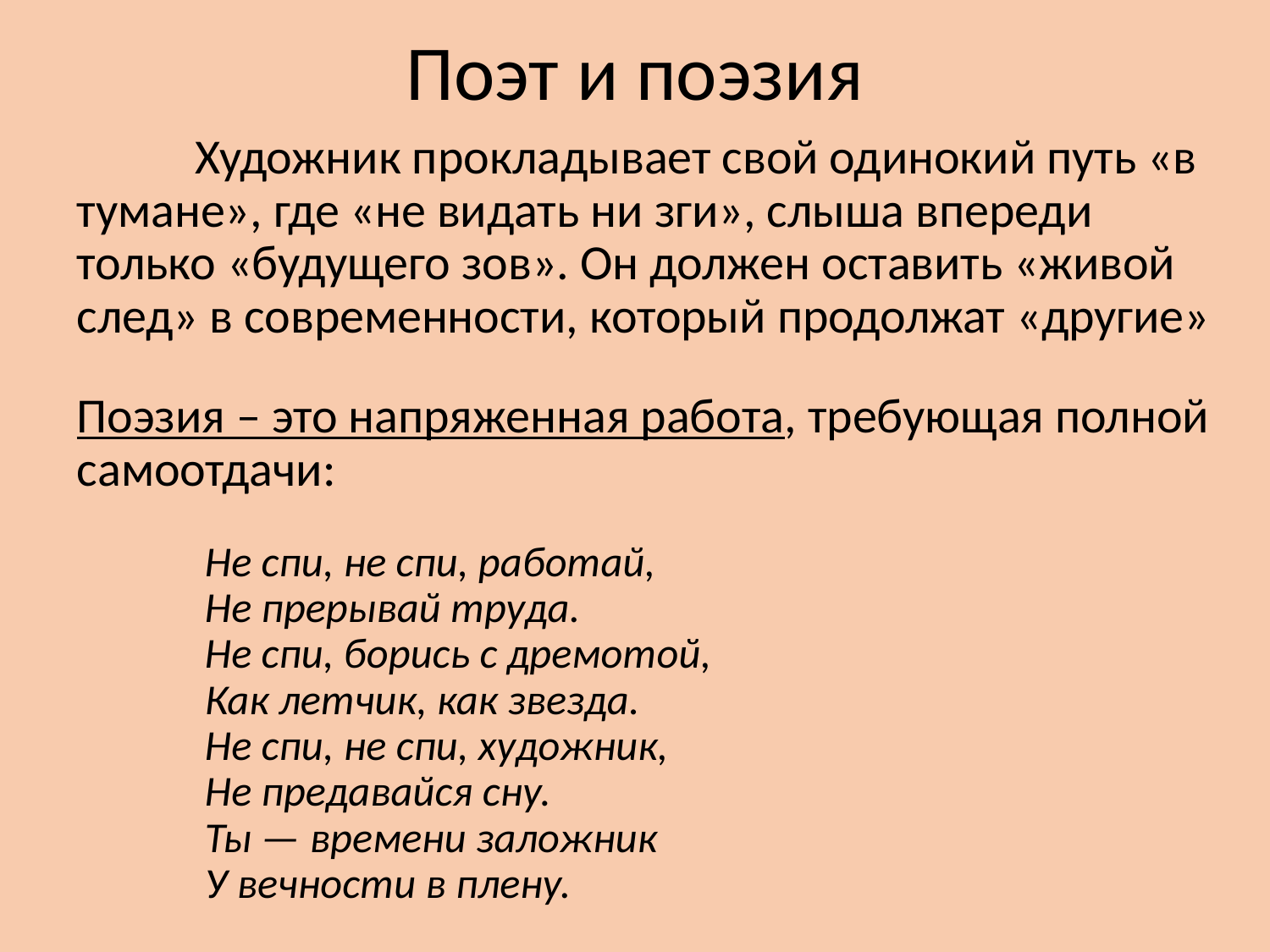

# Поэт и поэзия
	Художник прокладывает свой одинокий путь «в тумане», где «не видать ни зги», слыша впереди только «будущего зов». Он должен оставить «живой след» в современности, который продолжат «другие»

Поэзия – это напряженная работа, требующая полной самоотдачи:
   	 Не спи, не спи, работай,
  	 Не прерывай труда.
   	 Не спи, борись с дремотой,
  	 Как летчик, как звезда.
  	 Не спи, не спи, художник,
   	 Не предавайся сну.
  	 Ты — времени заложник
  	 У вечности в плену.